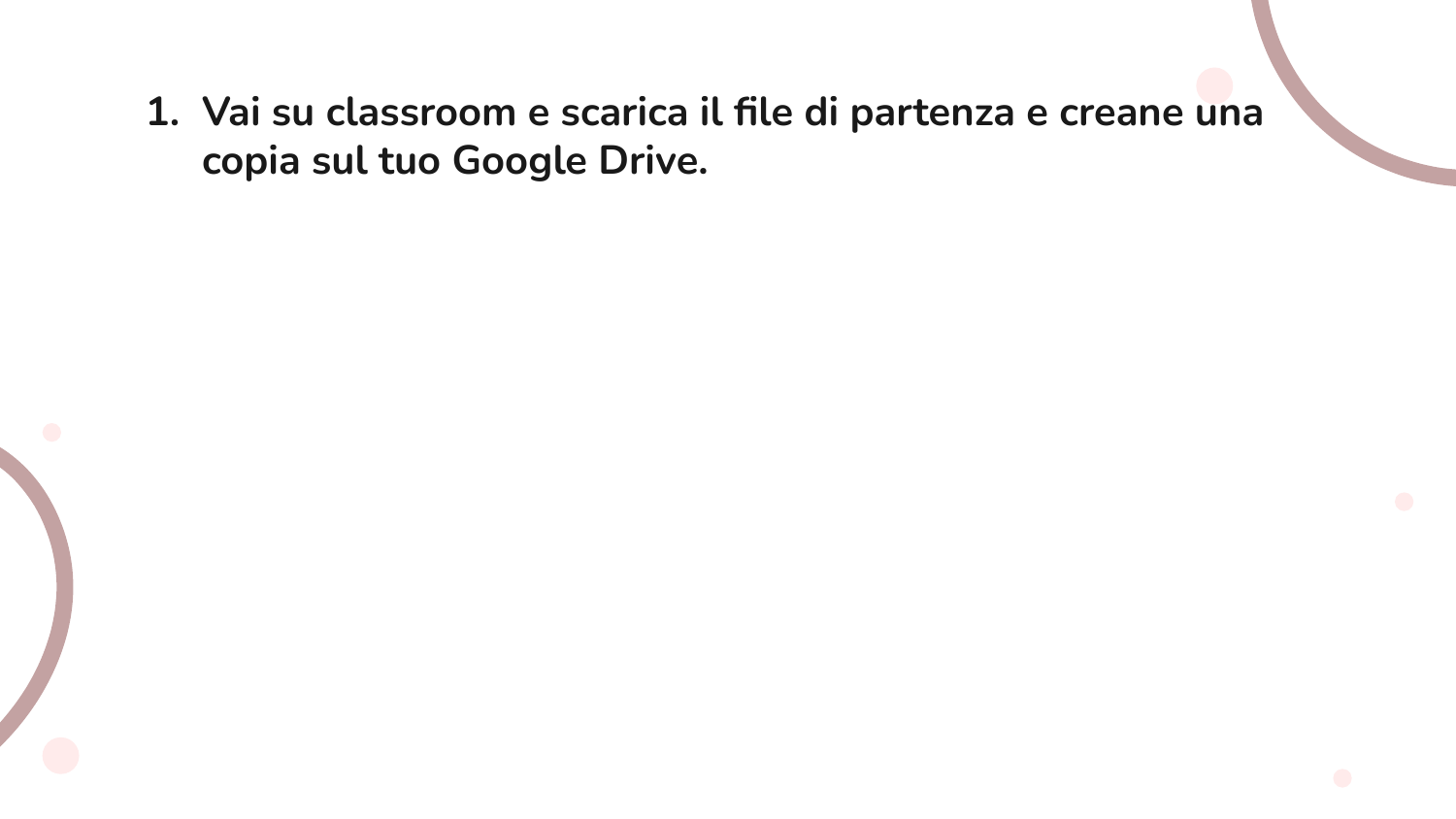

# Vai su classroom e scarica il file di partenza e creane una copia sul tuo Google Drive.